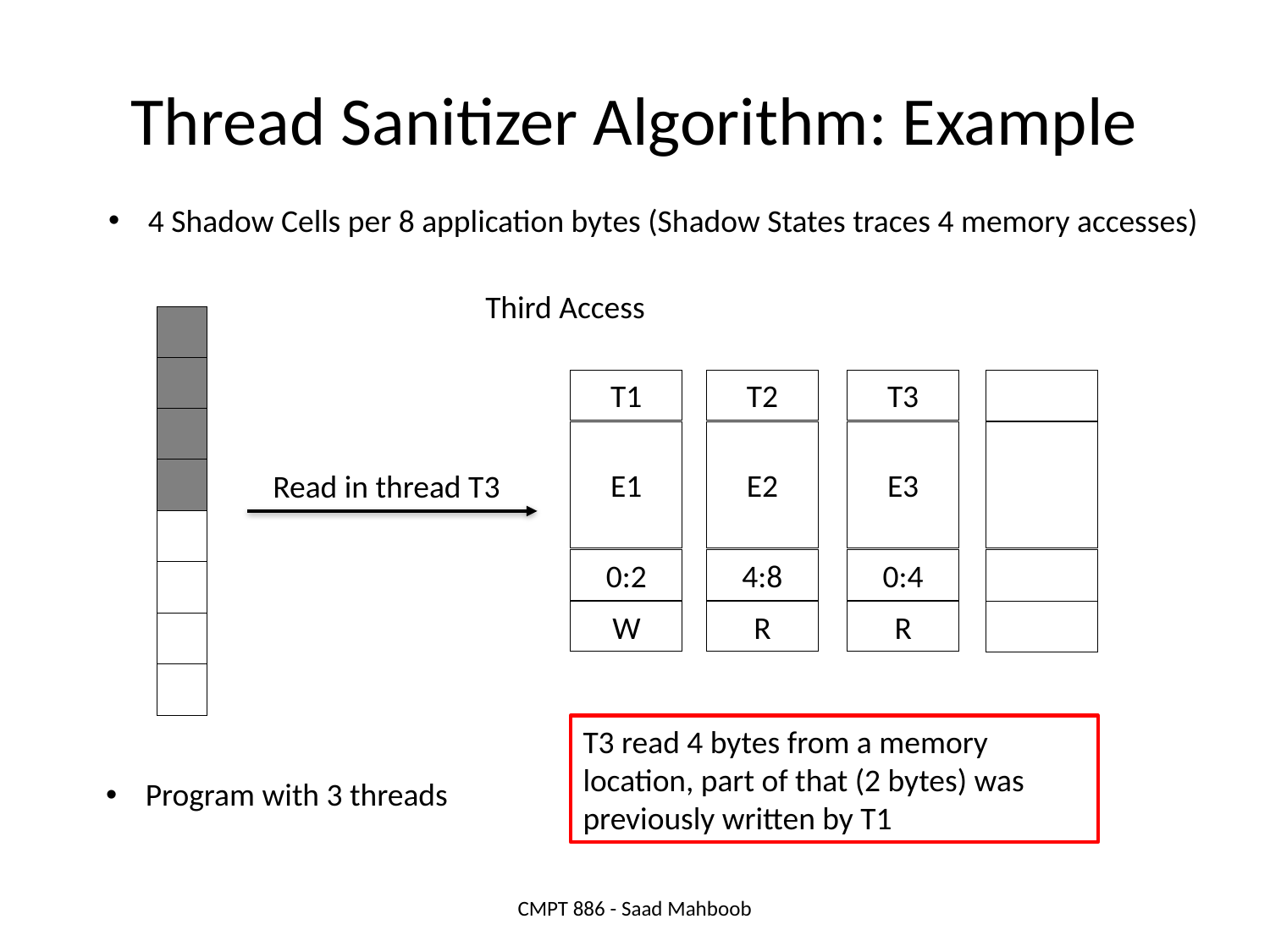

# Thread Sanitizer Algorithm: Example
4 Shadow Cells per 8 application bytes (Shadow States traces 4 memory accesses)
Third Access

T1

E1

0:2
W
T2

E2

4:8
R
T3

E3

0:4
R

Read in thread T3
T3 read 4 bytes from a memory location, part of that (2 bytes) was previously written by T1
Program with 3 threads
CMPT 886 - Saad Mahboob